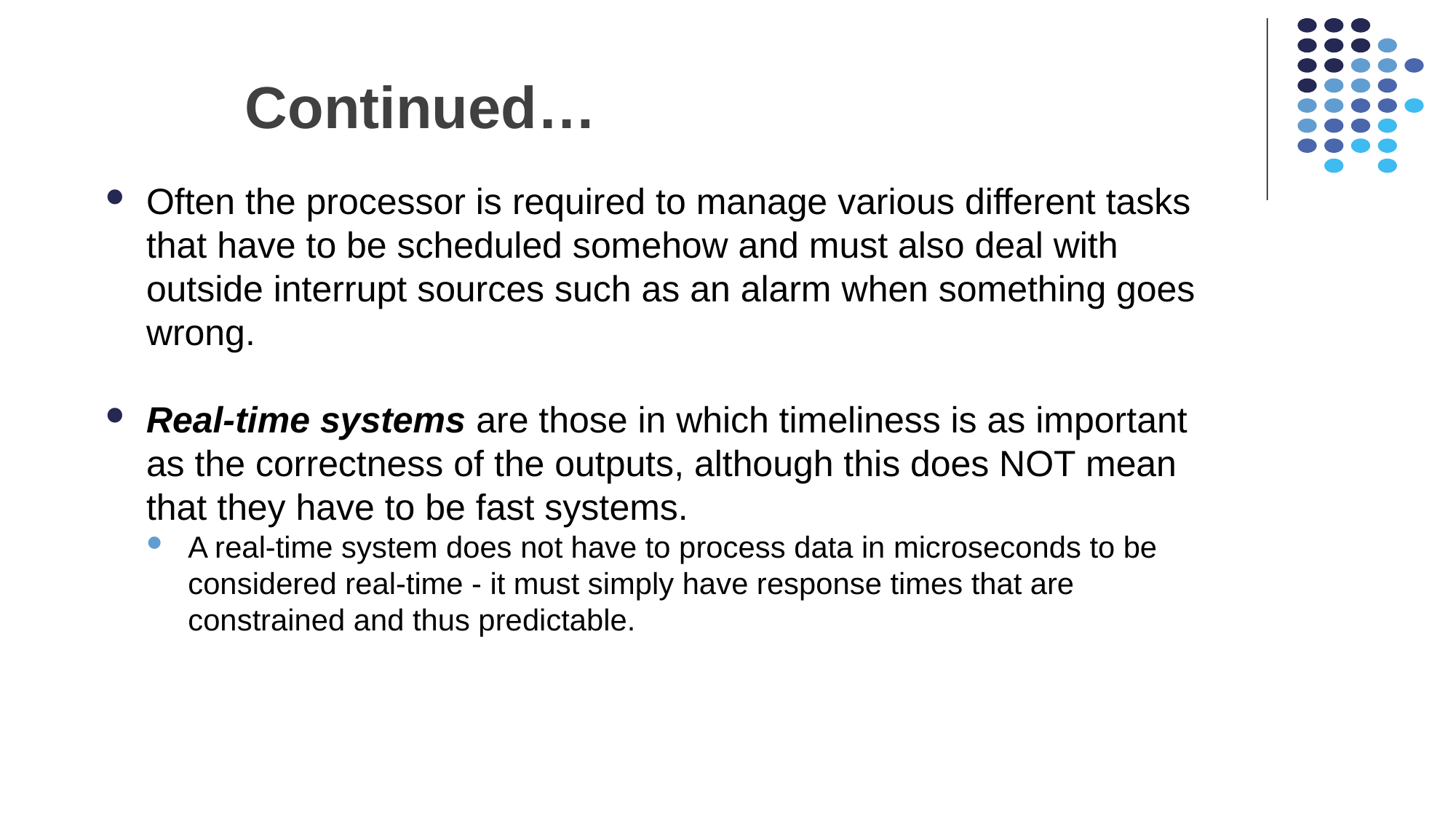

# Continued…
Often the processor is required to manage various different tasks that have to be scheduled somehow and must also deal with outside interrupt sources such as an alarm when something goes wrong.

Real-time systems are those in which timeliness is as important as the correctness of the outputs, although this does NOT mean that they have to be fast systems.
A real-time system does not have to process data in microseconds to be considered real-time - it must simply have response times that are constrained and thus predictable.